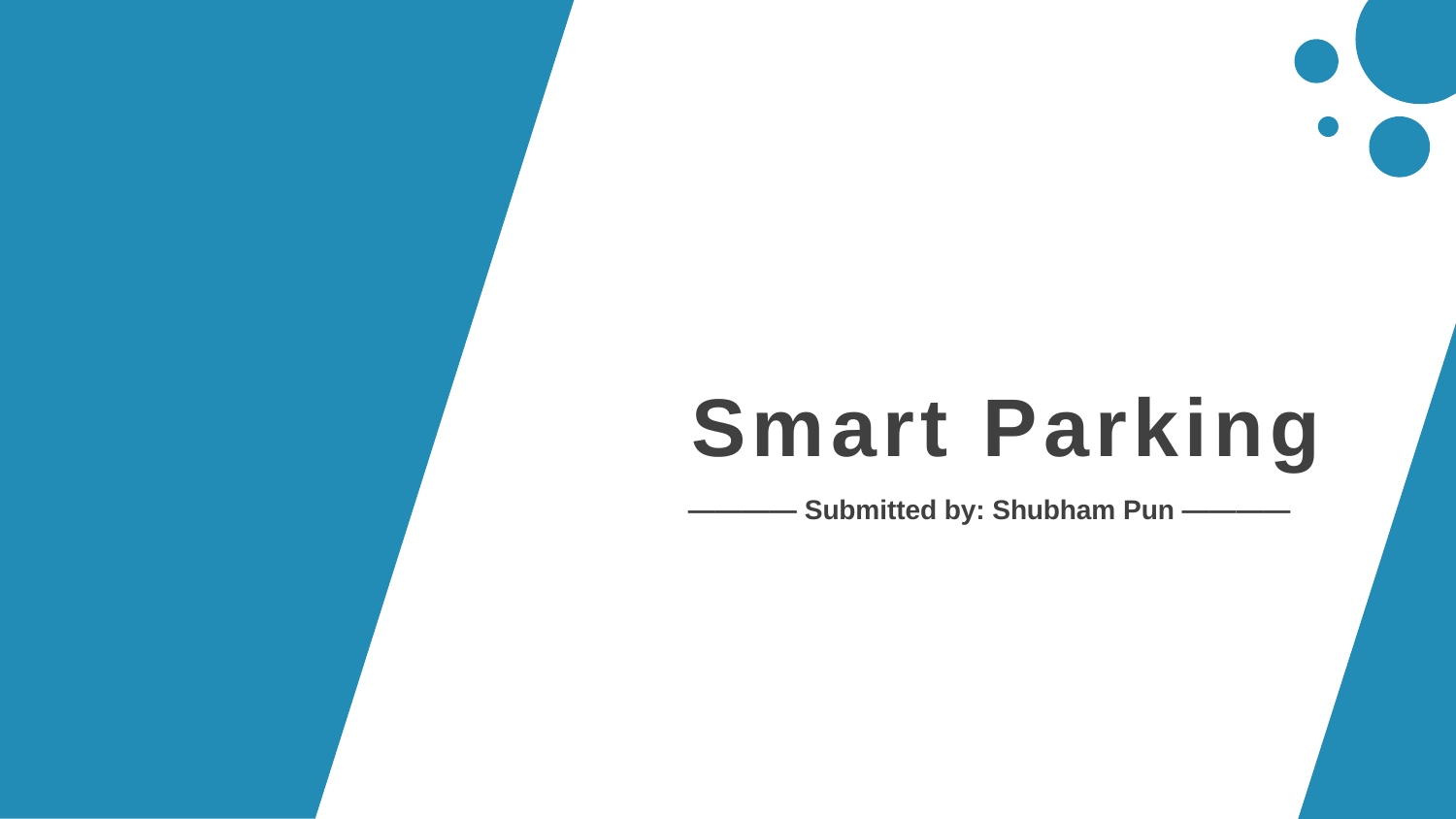

Smart Parking
———— Submitted by: Shubham Pun ————